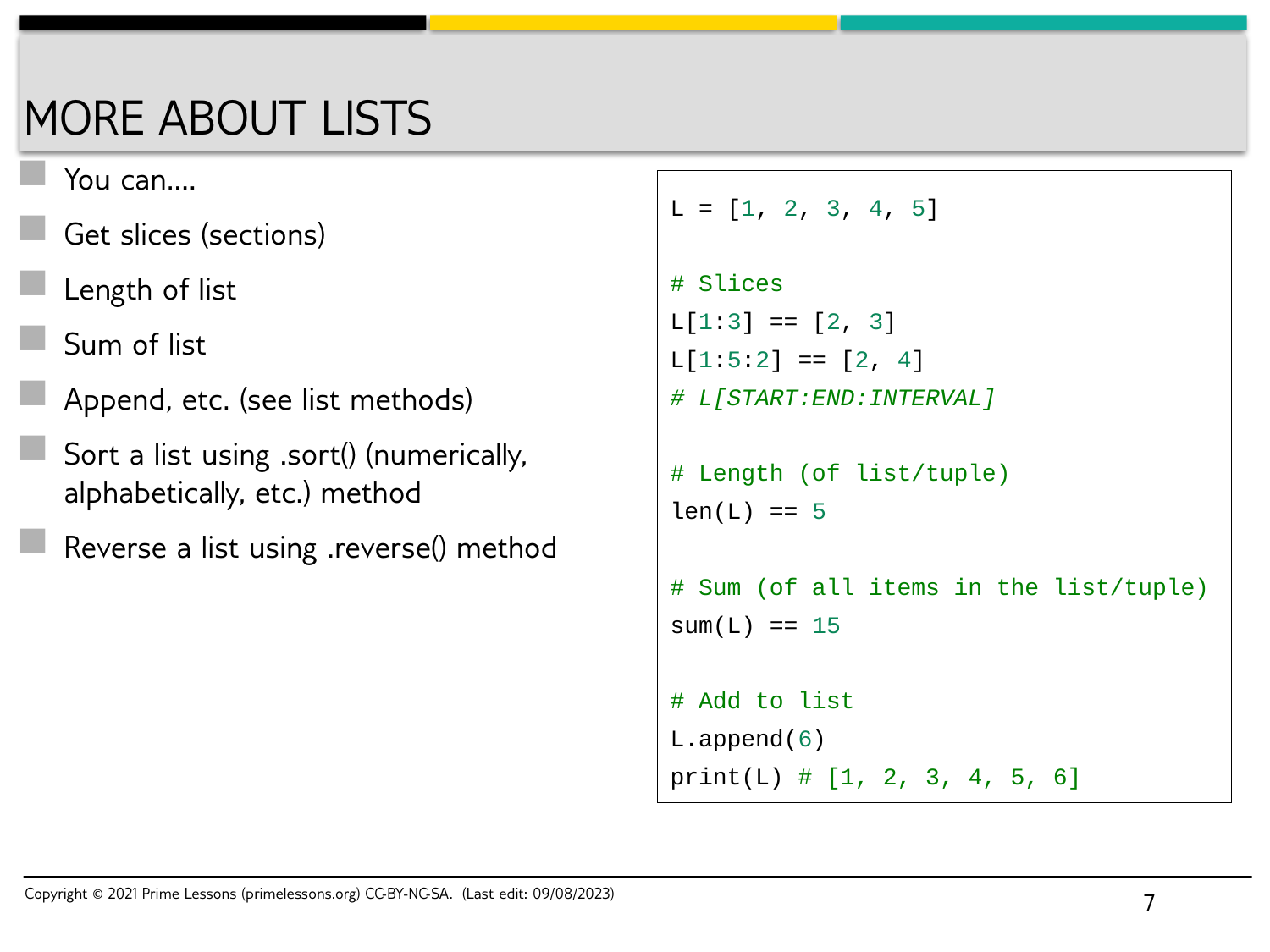

# More About Lists
You can….
Get slices (sections)
Length of list
Sum of list
Append, etc. (see list methods)
Sort a list using .sort() (numerically, alphabetically, etc.) method
Reverse a list using .reverse() method
L = [1, 2, 3, 4, 5]

# Slices
L[1:3] == [2, 3]
L[1:5:2] == [2, 4]
# L[START:END:INTERVAL]

# Length (of list/tuple)
len(L) == 5

# Sum (of all items in the list/tuple)
sum(L) == 15

# Add to list
L.append(6)
print(L) # [1, 2, 3, 4, 5, 6]
7
Copyright © 2021 Prime Lessons (primelessons.org) CC-BY-NC-SA.  (Last edit: 09/08/2023)